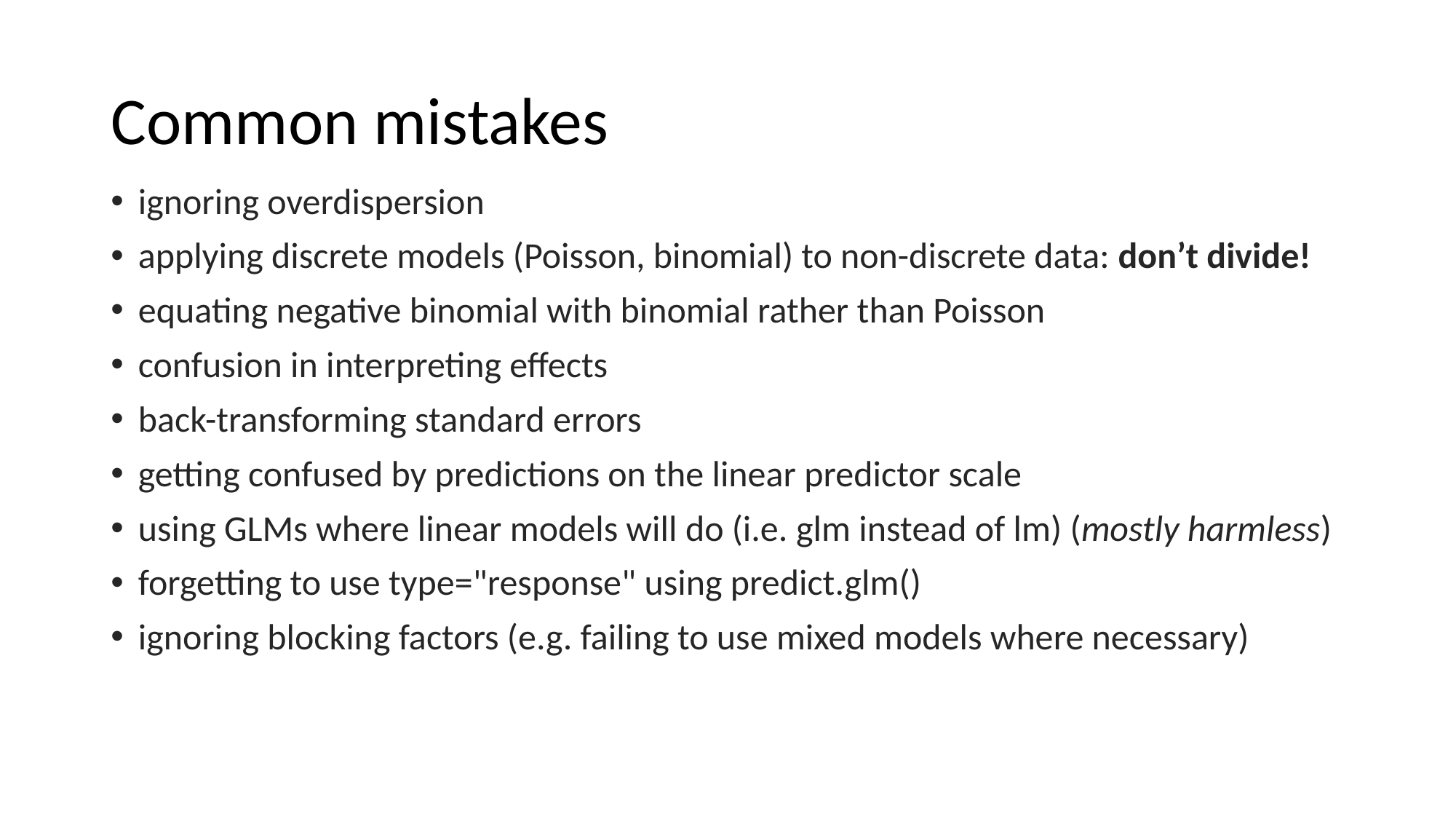

# Common mistakes
ignoring overdispersion
applying discrete models (Poisson, binomial) to non-discrete data: don’t divide!
equating negative binomial with binomial rather than Poisson
confusion in interpreting effects
back-transforming standard errors
getting confused by predictions on the linear predictor scale
using GLMs where linear models will do (i.e. glm instead of lm) (mostly harmless)
forgetting to use type="response" using predict.glm()
ignoring blocking factors (e.g. failing to use mixed models where necessary)